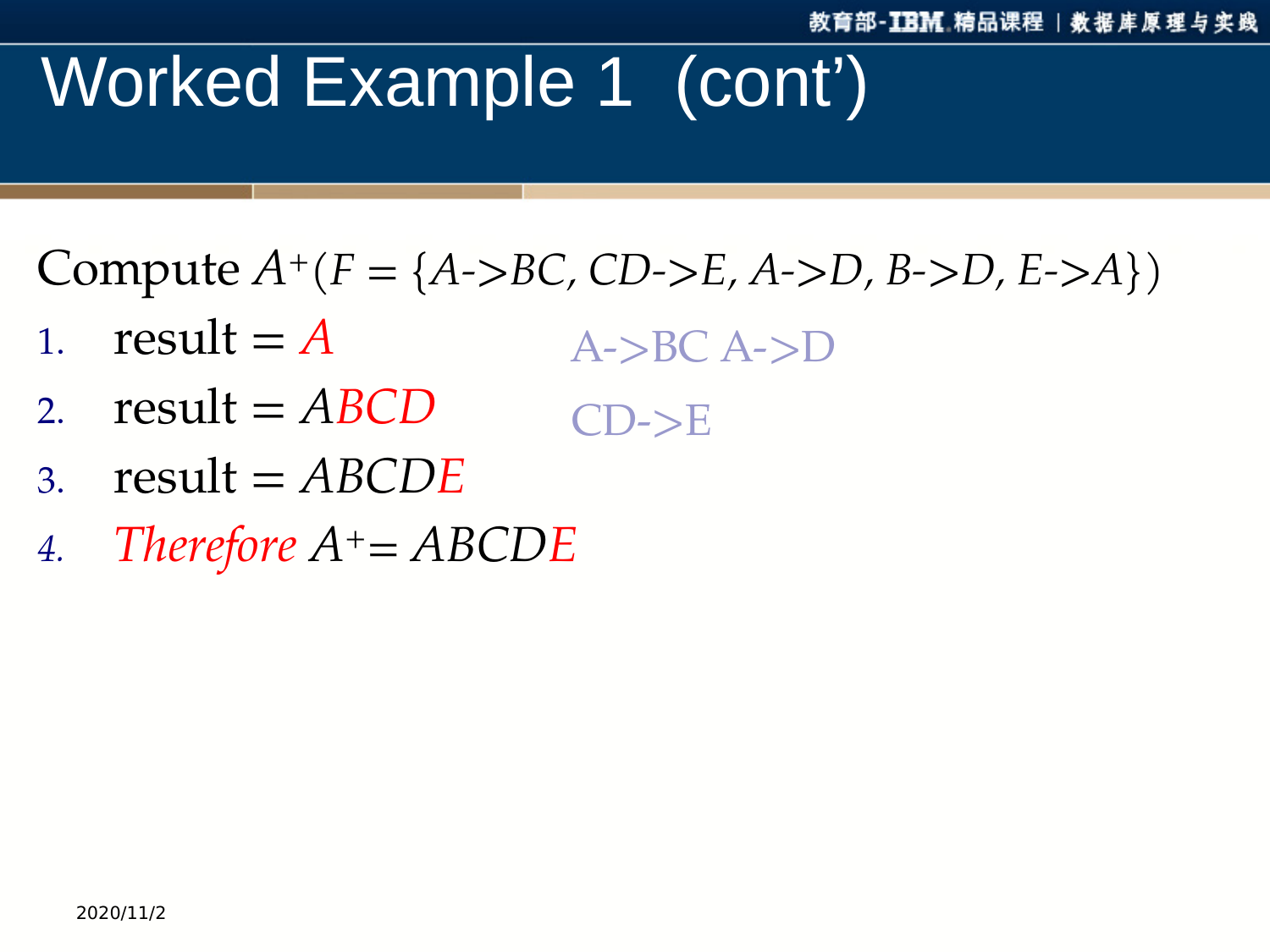

# Worked Example 1  (cont’)
Compute A+(F = {A->BC, CD->E, A->D, B->D, E->A})
result = A
result = ABCD
result = ABCDE
Therefore A+= ABCDE

A->BC A->D
CD->E